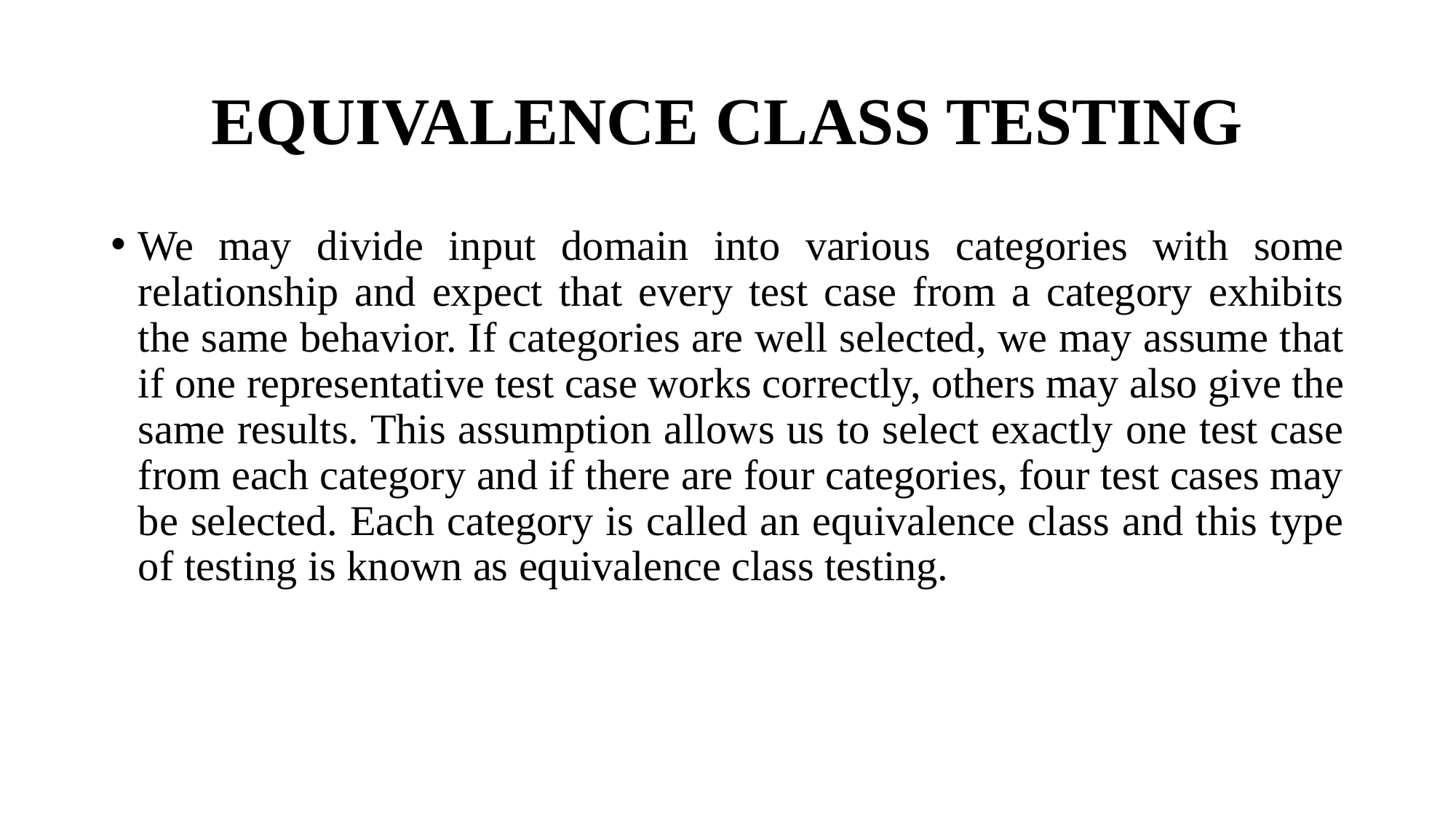

# EQUIVALENCE CLASS TESTING
We may divide input domain into various categories with some relationship and expect that every test case from a category exhibits the same behavior. If categories are well selected, we may assume that if one representative test case works correctly, others may also give the same results. This assumption allows us to select exactly one test case from each category and if there are four categories, four test cases may be selected. Each category is called an equivalence class and this type of testing is known as equivalence class testing.